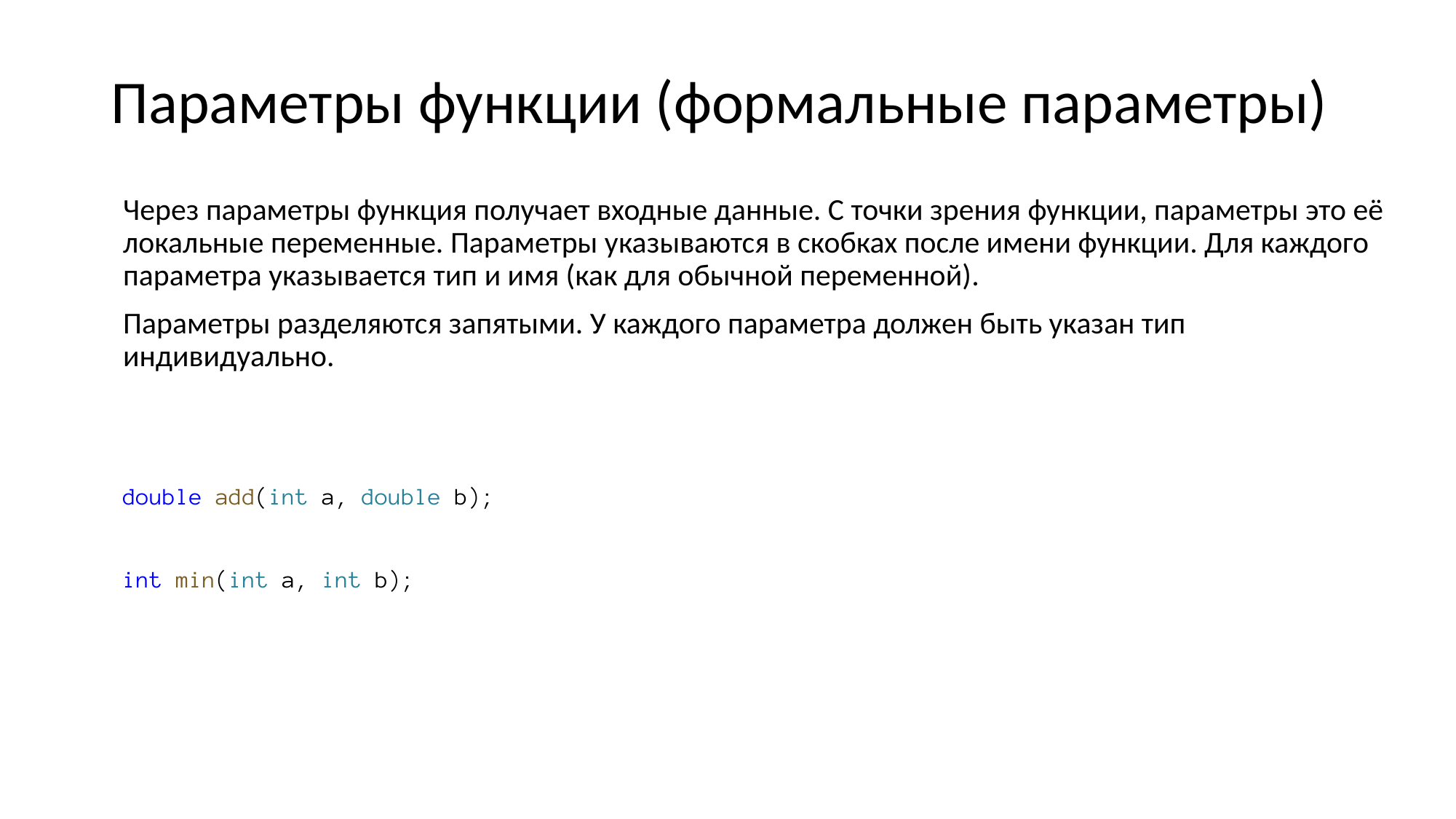

# Параметры функции (формальные параметры)
Через параметры функция получает входные данные. С точки зрения функции, параметры это её локальные переменные. Параметры указываются в скобках после имени функции. Для каждого параметра указывается тип и имя (как для обычной переменной).
Параметры разделяются запятыми. У каждого параметра должен быть указан тип индивидуально.

double add(int a, double b);

int min(int a, int b);